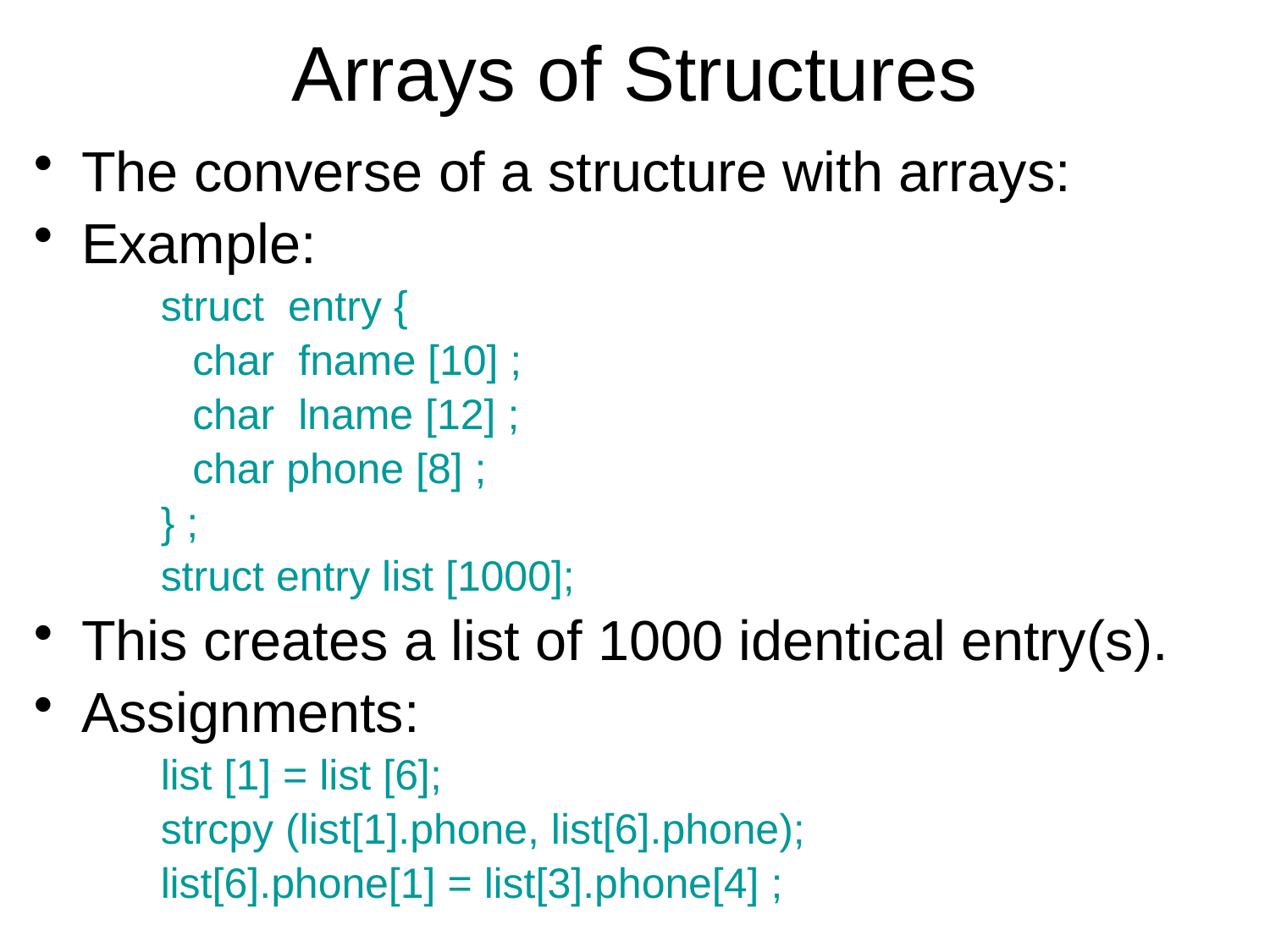

# Arrays of Structures
The converse of a structure with arrays:
Example:
struct  entry {
	char  fname [10] ;
	char  lname [12] ;
	char phone [8] ;
} ;
struct entry list [1000];
This creates a list of 1000 identical entry(s).
Assignments:
list [1] = list [6];
strcpy (list[1].phone, list[6].phone);
list[6].phone[1] = list[3].phone[4] ;